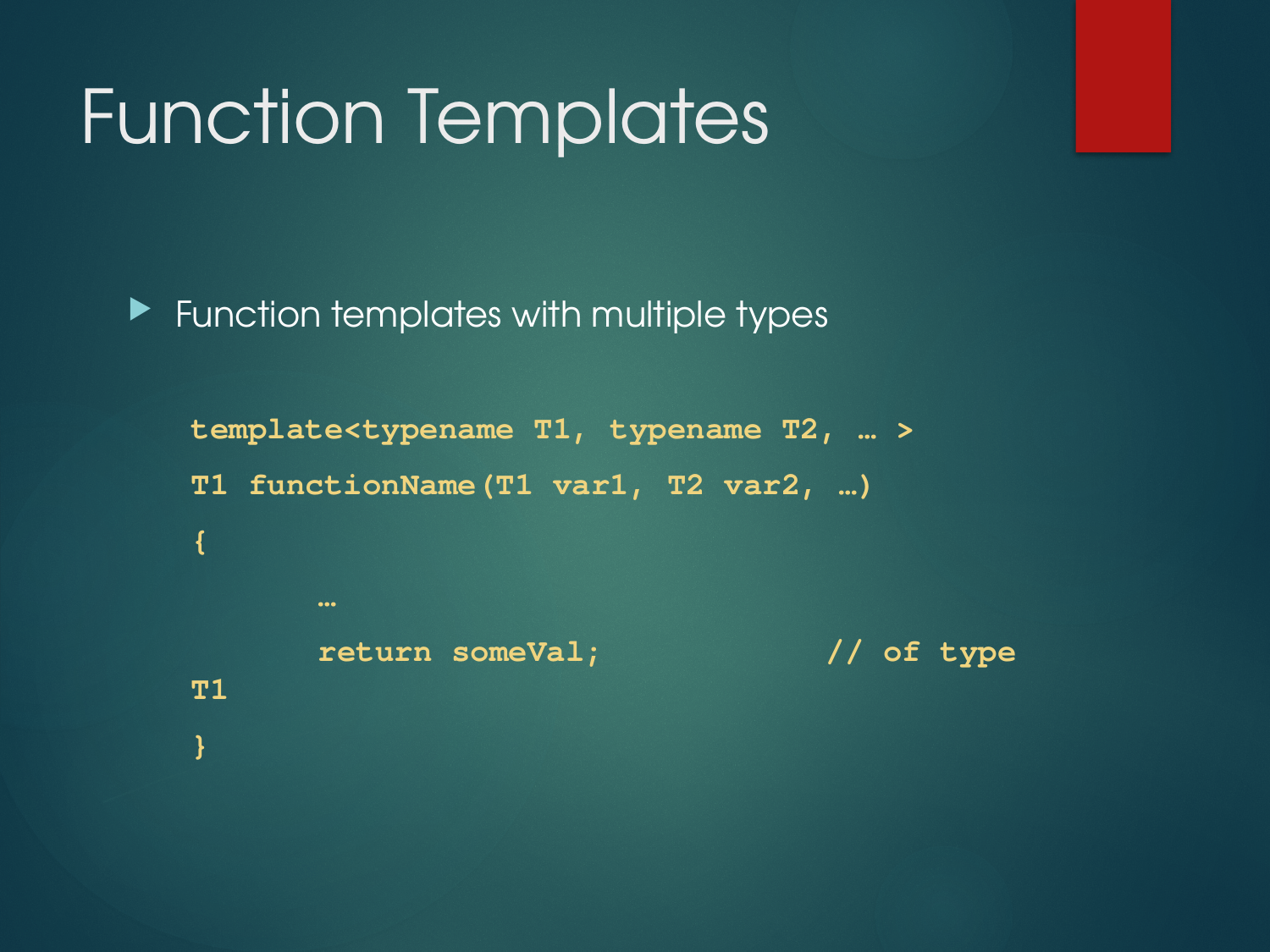

# Function Templates
Function templates with multiple types

template<typename T1, typename T2, … >
T1 functionName(T1 var1, T2 var2, …)
{
	…
	return someVal;		// of type T1
}